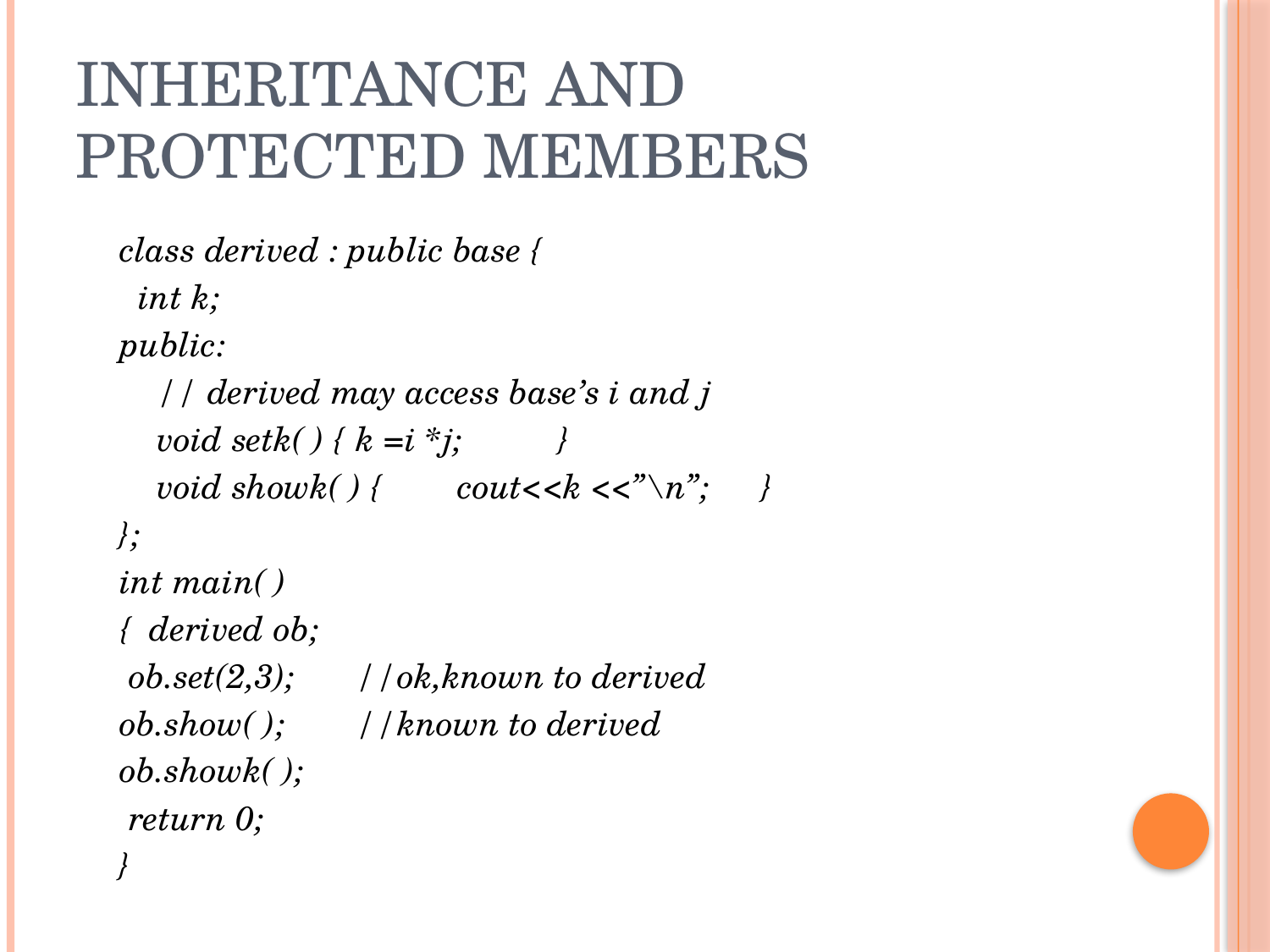

# Inheritance and protected members
class derived : public base {
  int k;
public:
    // derived may access base’s i and j
    void setk( ) { 	k =i *j; 	}
    void showk( ) {	cout<<k <<”\n”; 	}
};
int main( )
{  derived ob;
 ob.set(2,3);  	//ok,known to derived
ob.show( );  	//known to derived
ob.showk( );
 return 0;
}